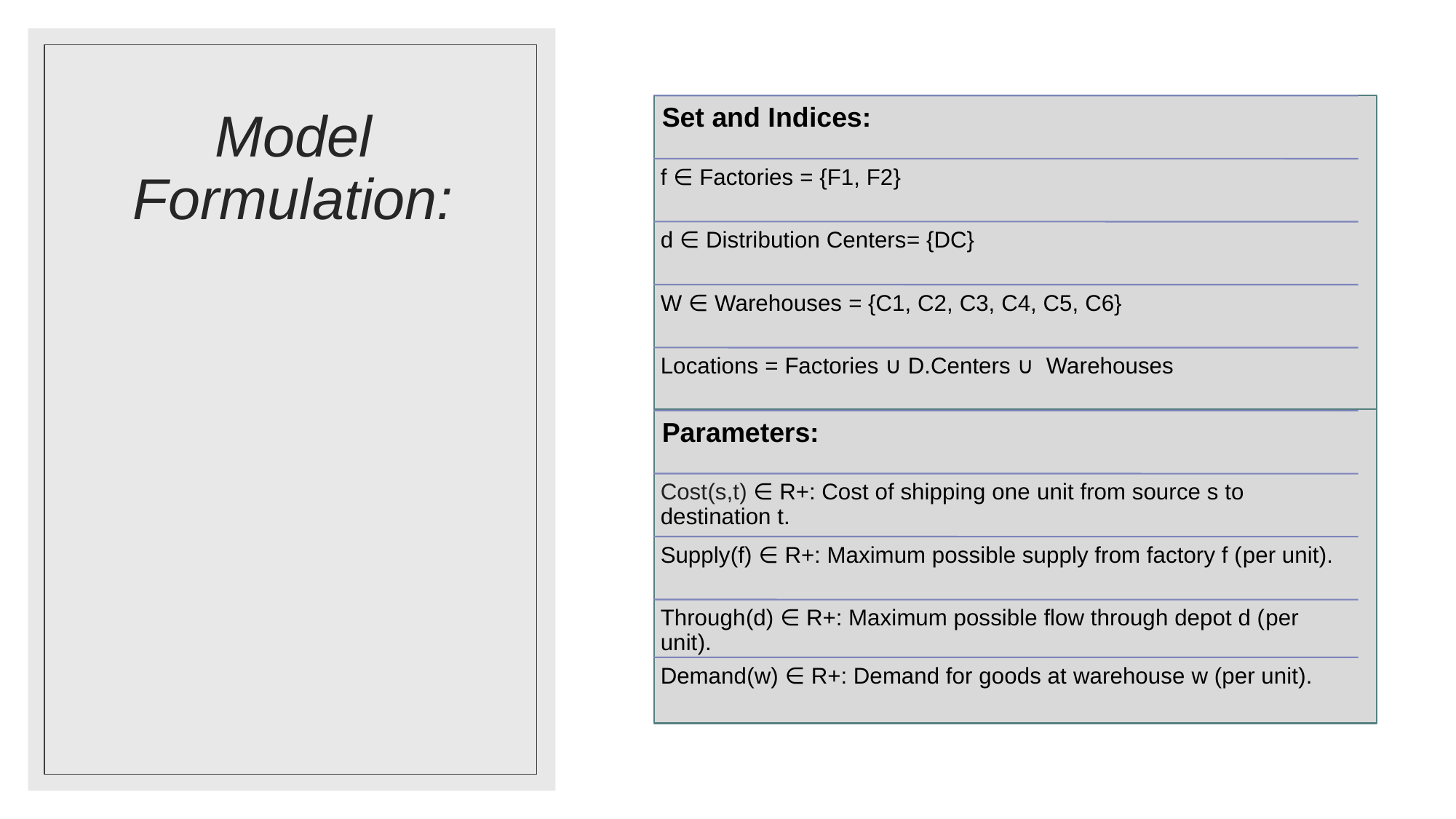

# Model Formulation:

Set and Indices:
f ∈ Factories = {F1, F2}
d ∈ Distribution Centers= {DC}
W ∈ Warehouses = {C1, C2, C3, C4, C5, C6}
Locations = Factories ∪ D.Centers ∪  Warehouses
Parameters:
Cost(s,t) ∈ R+: Cost of shipping one unit from source s to destination t.
Supply(f) ∈ R+: Maximum possible supply from factory f (per unit).
Through(d) ∈ R+: Maximum possible flow through depot d (per unit).
Demand(w) ∈ R+: Demand for goods at warehouse w (per unit).